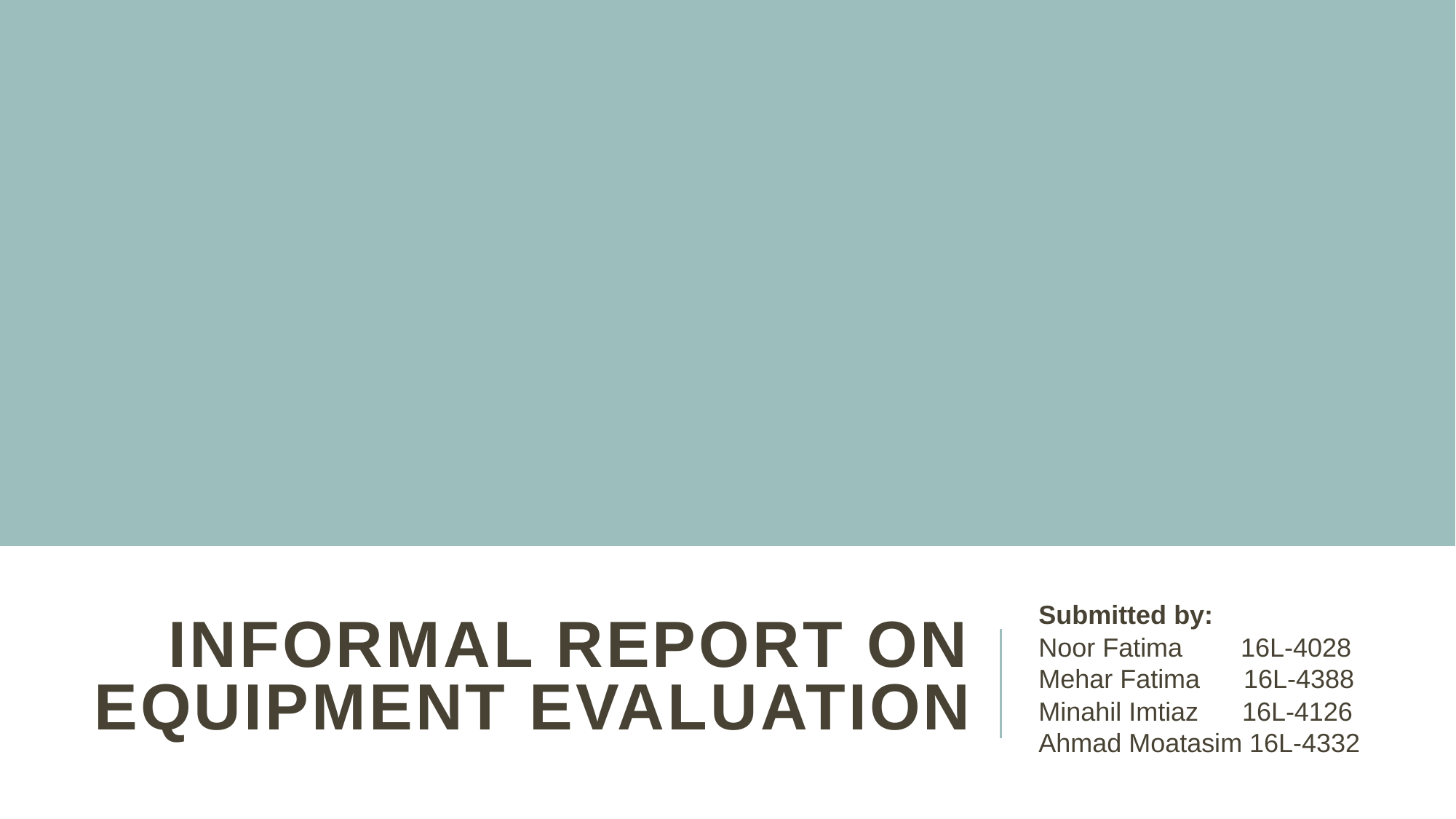

# INFORMAL REPORT ON EQUIPMENT EVALUATION
Submitted by:
Noor Fatima        16L-4028 Mehar Fatima      16L-4388
Minahil Imtiaz      16L-4126 Ahmad Moatasim 16L-4332